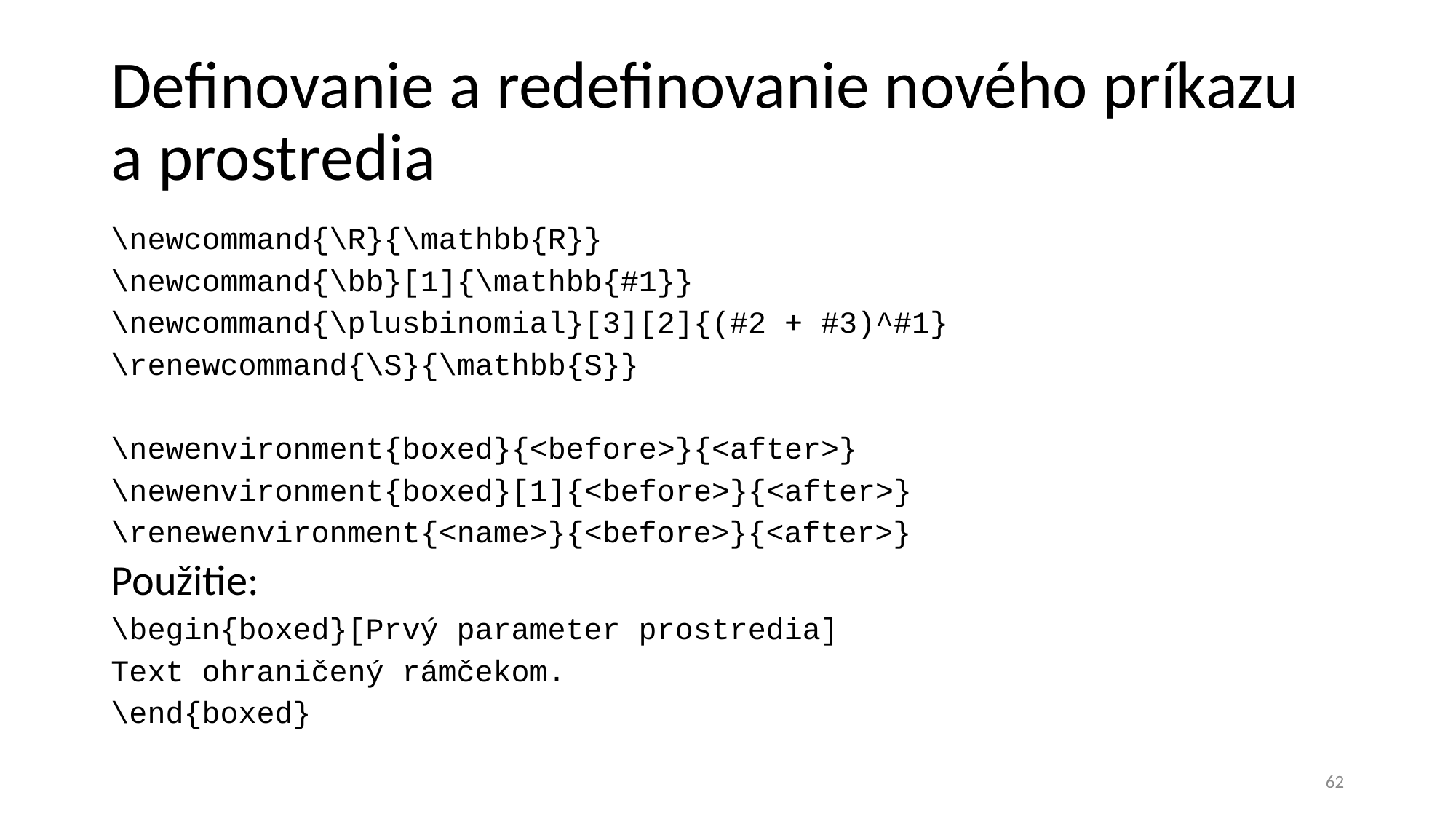

# Definovanie a redefinovanie nového príkazu a prostredia
\newcommand{\R}{\mathbb{R}}
\newcommand{\bb}[1]{\mathbb{#1}}
\newcommand{\plusbinomial}[3][2]{(#2 + #3)^#1}
\renewcommand{\S}{\mathbb{S}}

\newenvironment{boxed}{<before>}{<after>}
\newenvironment{boxed}[1]{<before>}{<after>}
\renewenvironment{<name>}{<before>}{<after>}
Použitie:
\begin{boxed}[Prvý parameter prostredia]
Text ohraničený rámčekom.
\end{boxed}
62